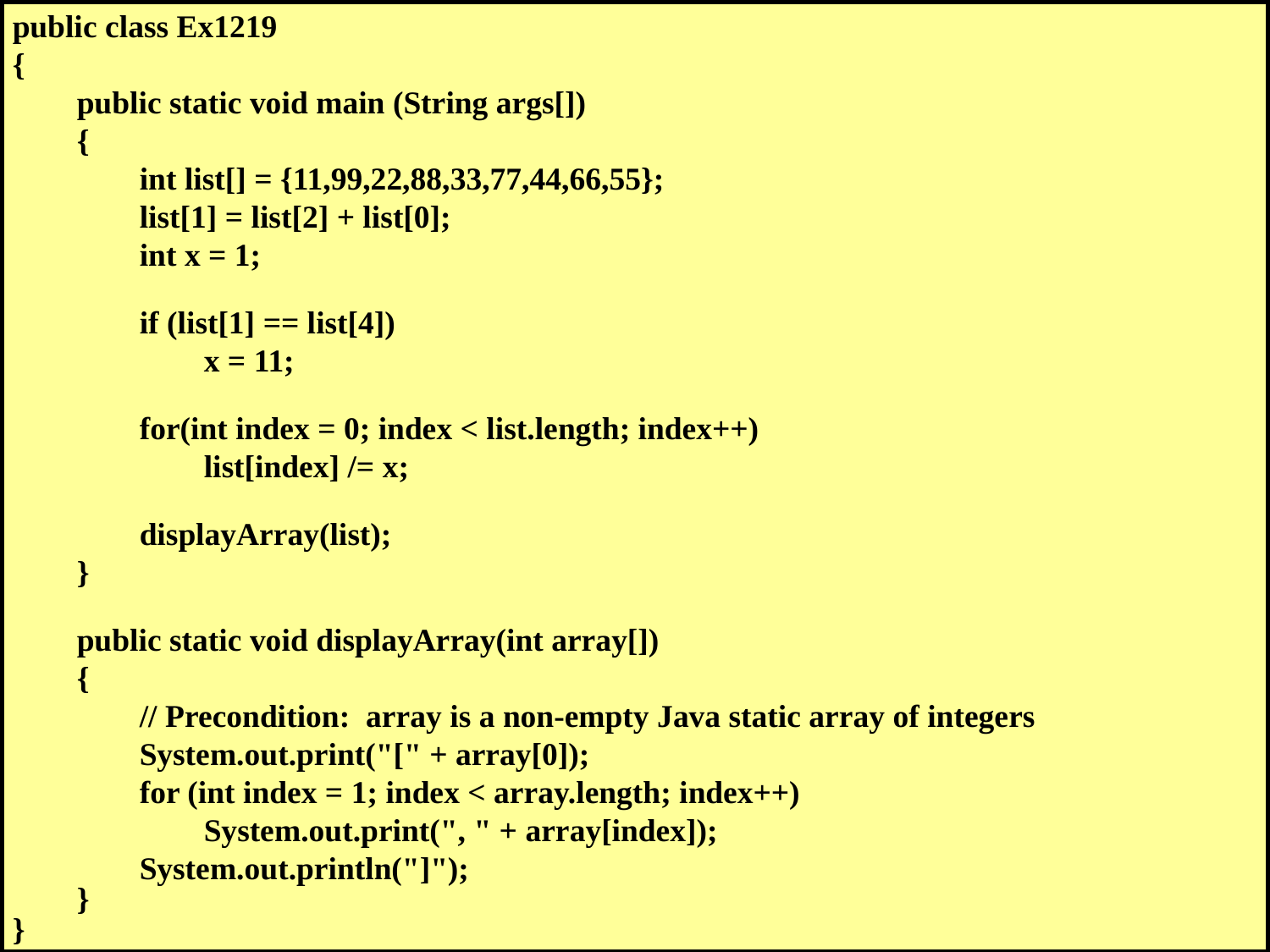

public class Ex1219
{
	public static void main (String args[])
	{
		int list[] = {11,99,22,88,33,77,44,66,55};
		list[1] = list[2] + list[0];
		int x = 1;

		if (list[1] == list[4])
			x = 11;

		for(int index = 0; index < list.length; index++)
			list[index] /= x;

		displayArray(list);
	}

	public static void displayArray(int array[])
	{
		// Precondition:  array is a non-empty Java static array of integers
		System.out.print("[" + array[0]);
		for (int index = 1; index < array.length; index++)
			System.out.print(", " + array[index]);
		System.out.println("]");
	}
}